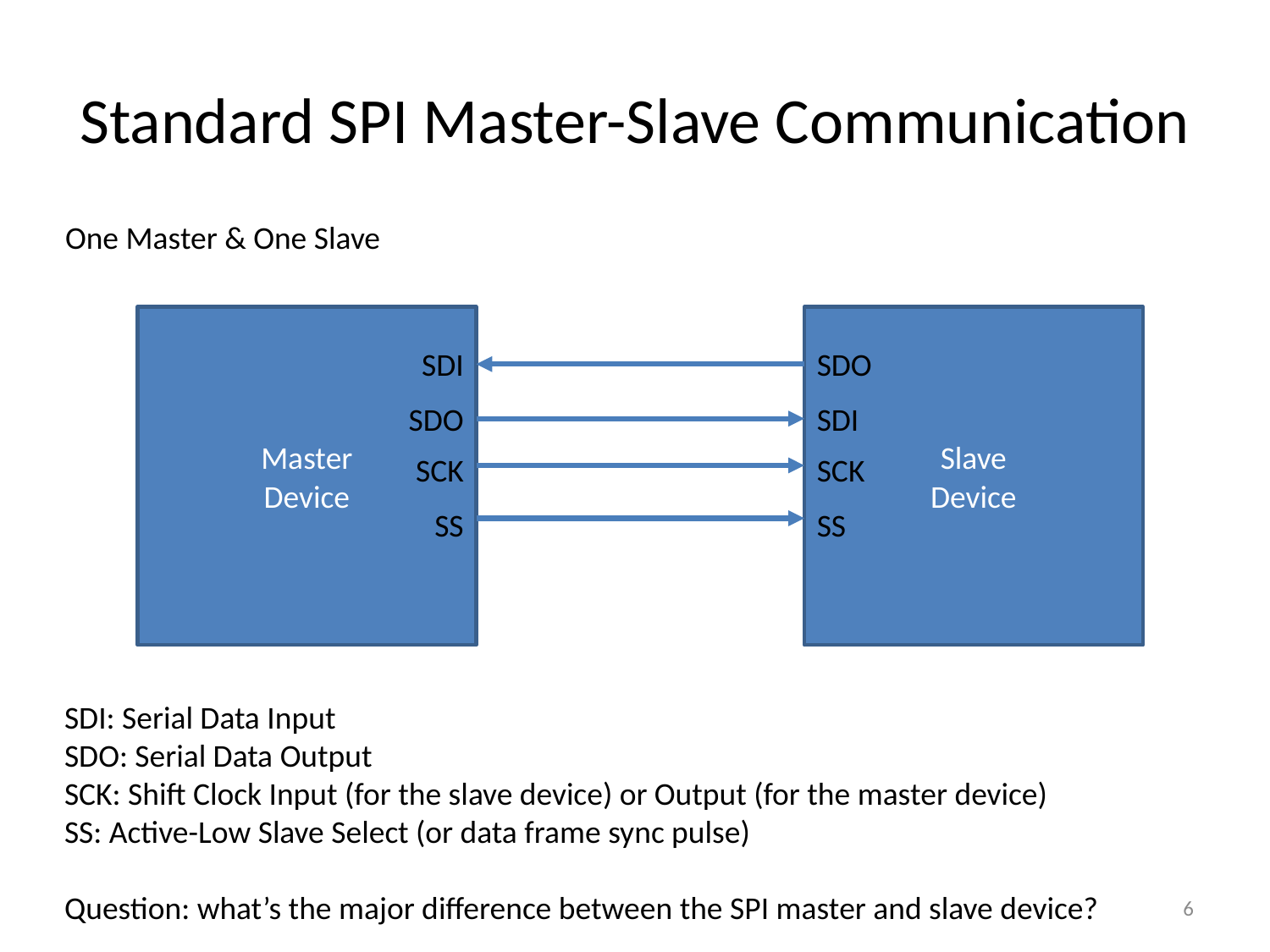

# Standard SPI Master-Slave Communication
One Master & One Slave
Master
Device
Slave
Device
SDI
SDO
SDO
SDI
SCK
SCK
SS
SS
SDI: Serial Data Input
SDO: Serial Data Output
SCK: Shift Clock Input (for the slave device) or Output (for the master device)
SS: Active-Low Slave Select (or data frame sync pulse)

Question: what’s the major difference between the SPI master and slave device?
6